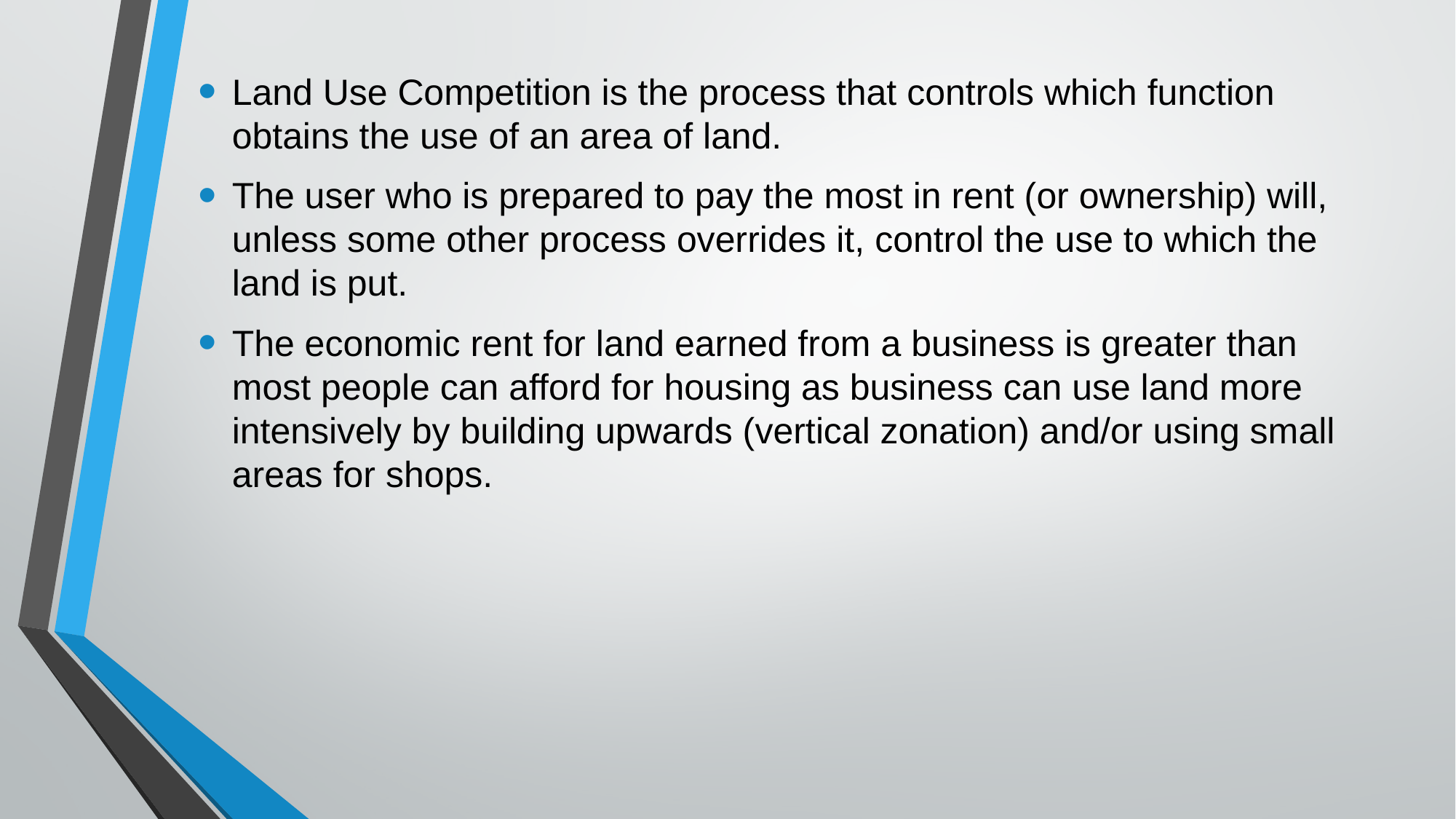

Land Use Competition is the process that controls which function obtains the use of an area of land.
The user who is prepared to pay the most in rent (or ownership) will, unless some other process overrides it, control the use to which the land is put.
The economic rent for land earned from a business is greater than most people can afford for housing as business can use land more intensively by building upwards (vertical zonation) and/or using small areas for shops.